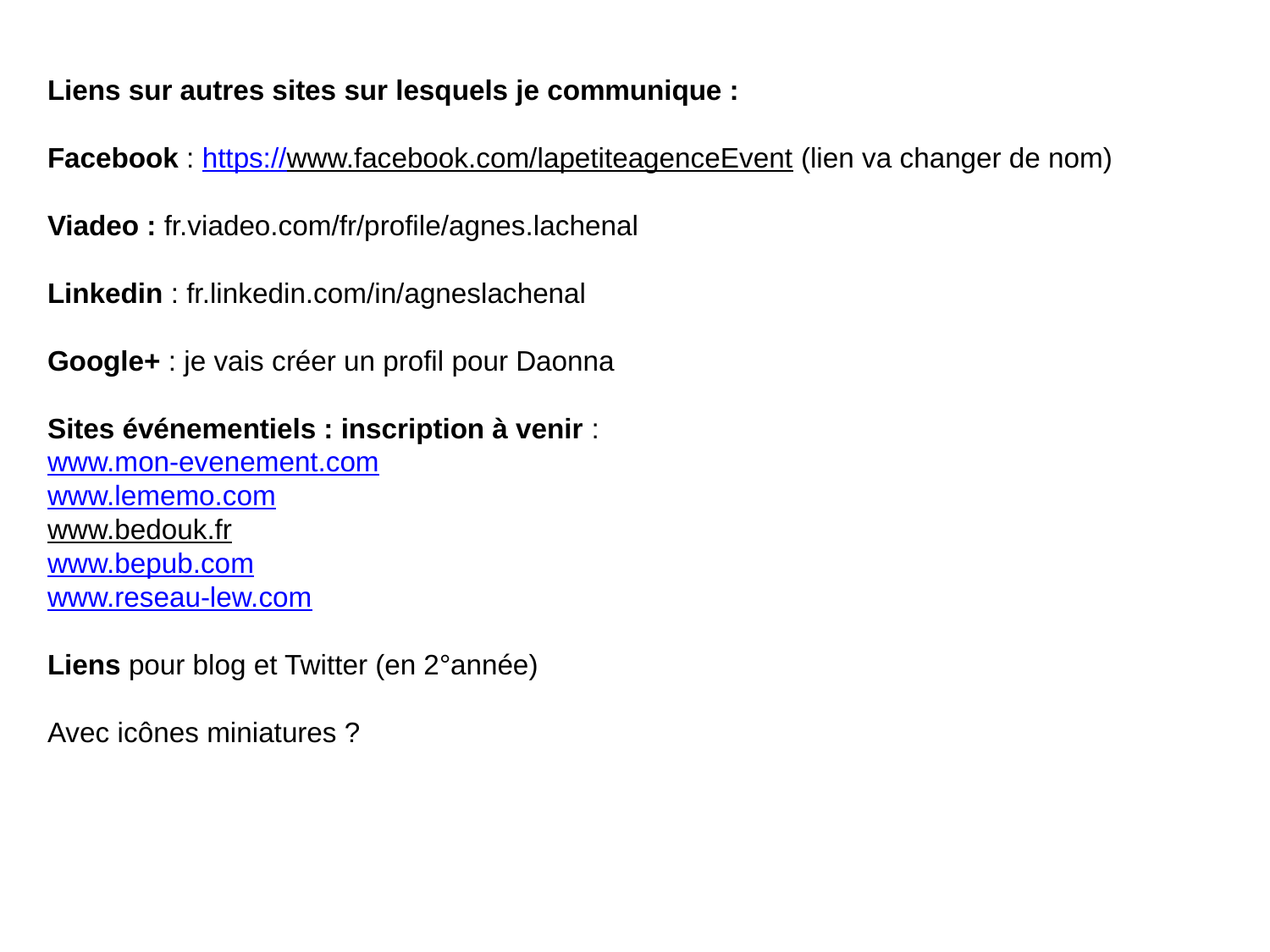

Liens sur autres sites sur lesquels je communique :

Facebook : https://www.facebook.com/lapetiteagenceEvent (lien va changer de nom)

Viadeo : fr.viadeo.com/fr/profile/agnes.lachenal

Linkedin : fr.linkedin.com/in/agneslachenal

Google+ : je vais créer un profil pour Daonna

Sites événementiels : inscription à venir :
www.mon-evenement.com
www.lememo.com
www.bedouk.fr
www.bepub.com
www.reseau-lew.com

Liens pour blog et Twitter (en 2°année)

Avec icônes miniatures ?